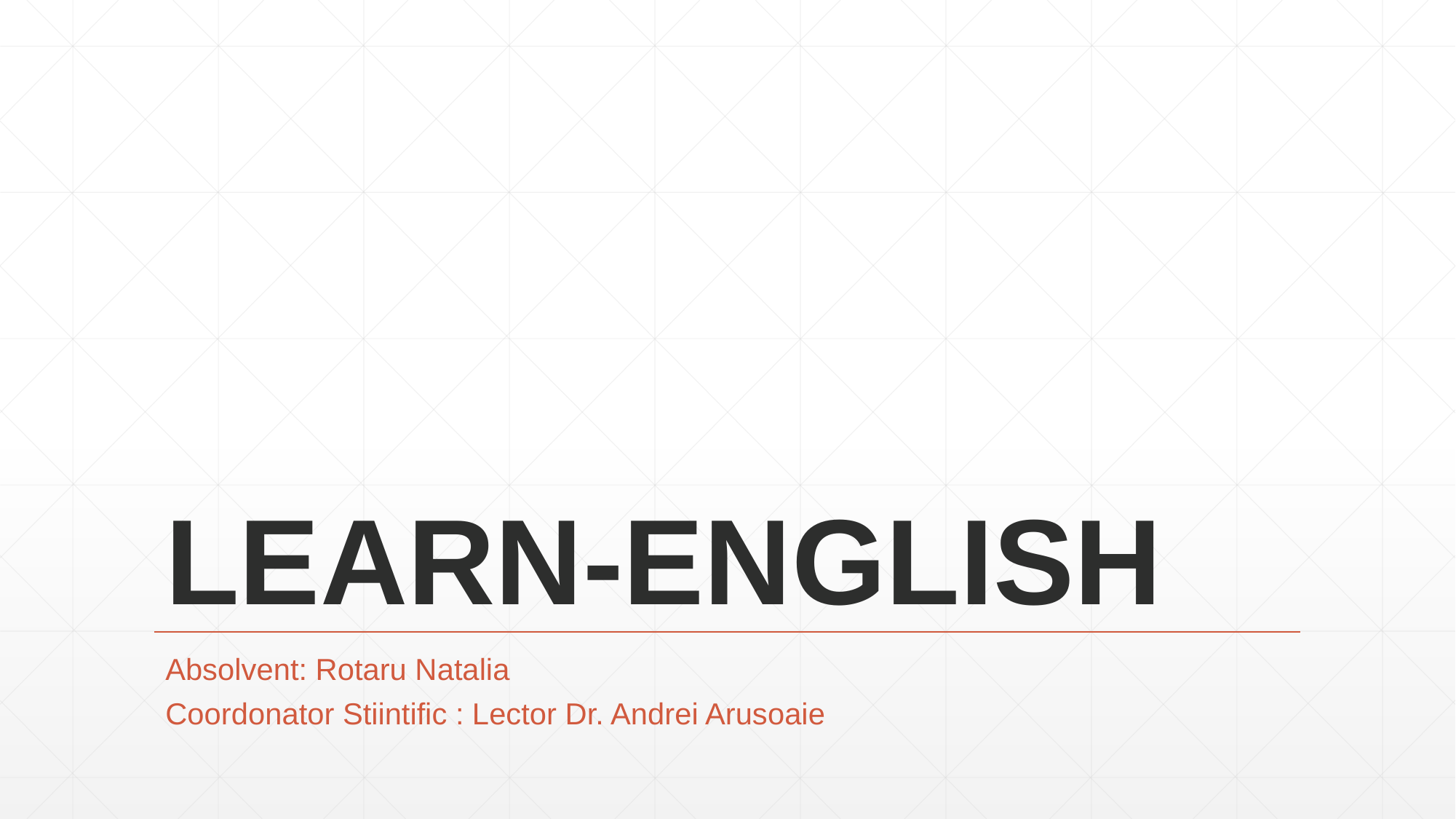

# LEARN-ENGLISH
Absolvent: Rotaru Natalia
Coordonator Stiintific : Lector Dr. Andrei Arusoaie